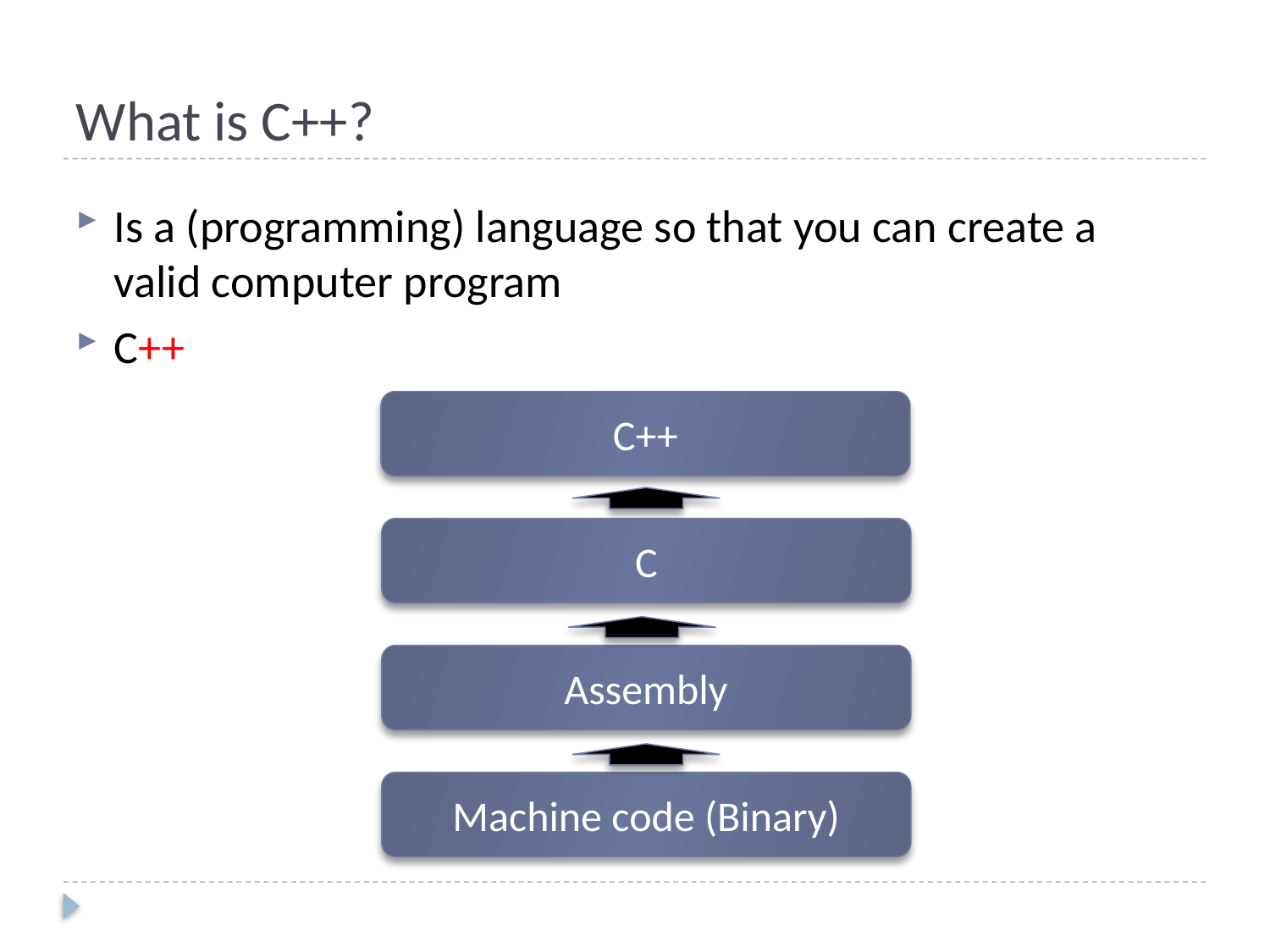

# What is C++?
Is a (programming) language so that you can create a valid computer program
C++
C++

C

Assembly

Machine code (Binary)